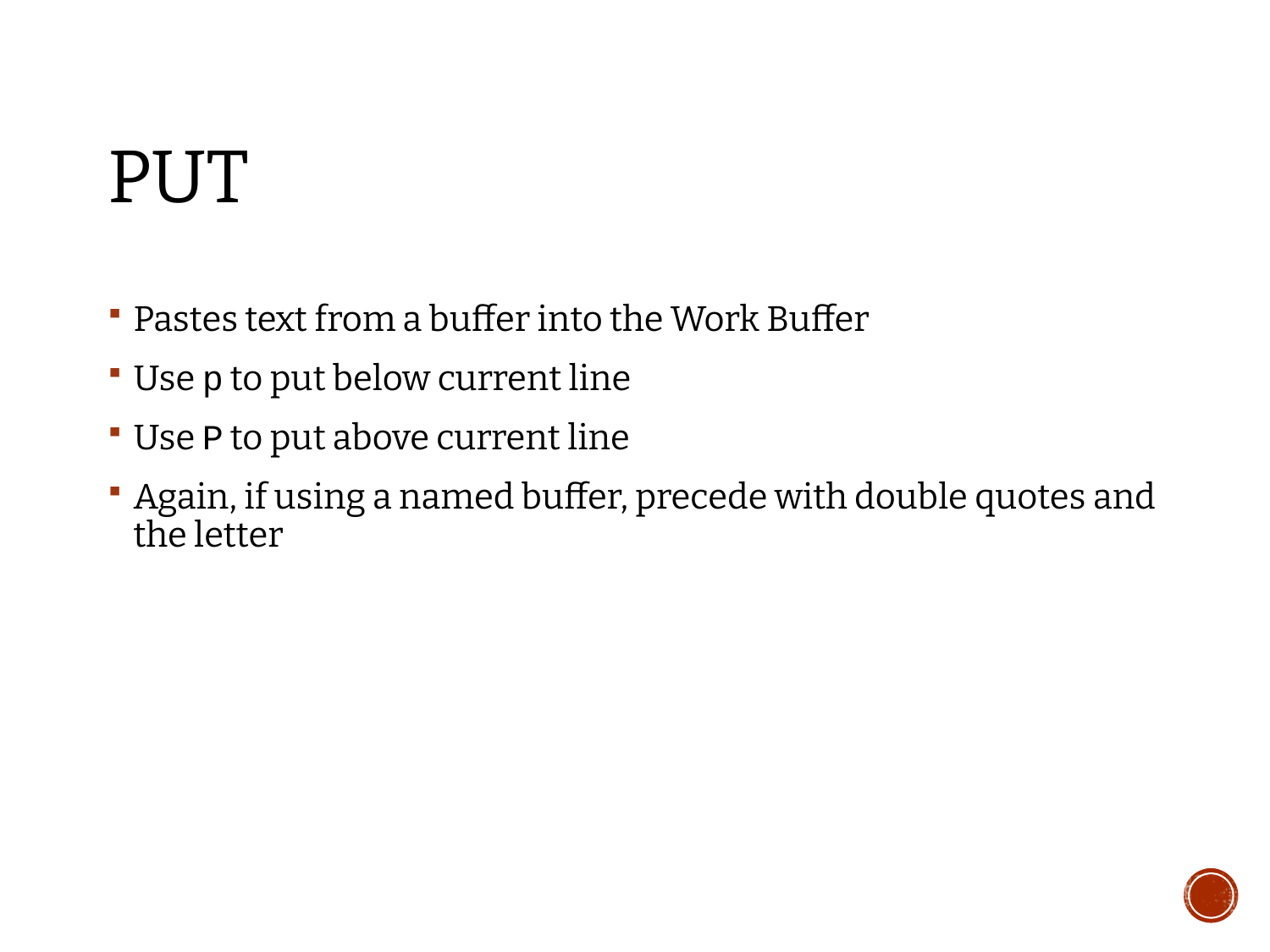

# put
Pastes text from a buffer into the Work Buffer
Use p to put below current line
Use P to put above current line
Again, if using a named buffer, precede with double quotes and the letter